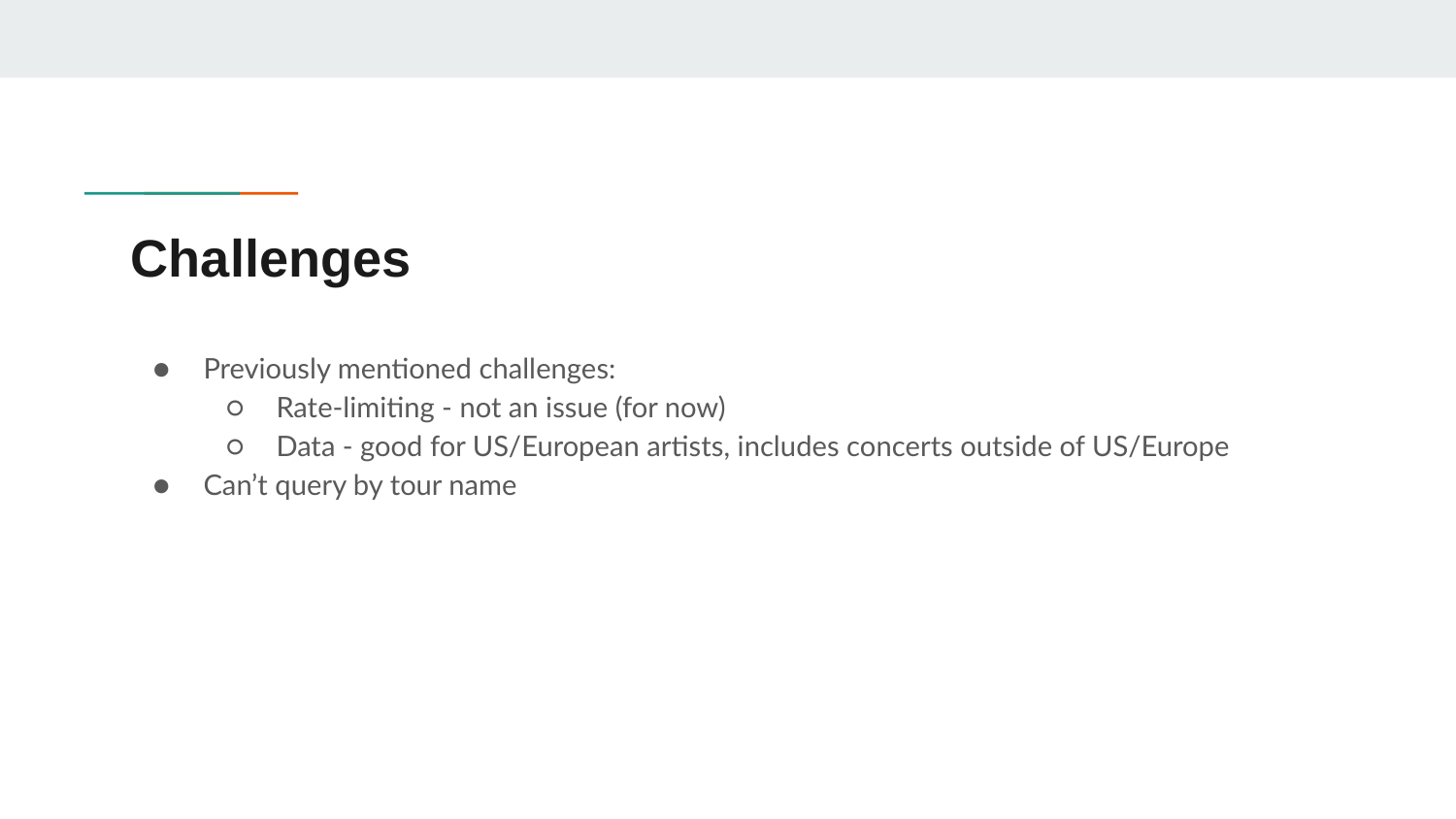

# Challenges
Previously mentioned challenges:
Rate-limiting - not an issue (for now)
Data - good for US/European artists, includes concerts outside of US/Europe
Can’t query by tour name